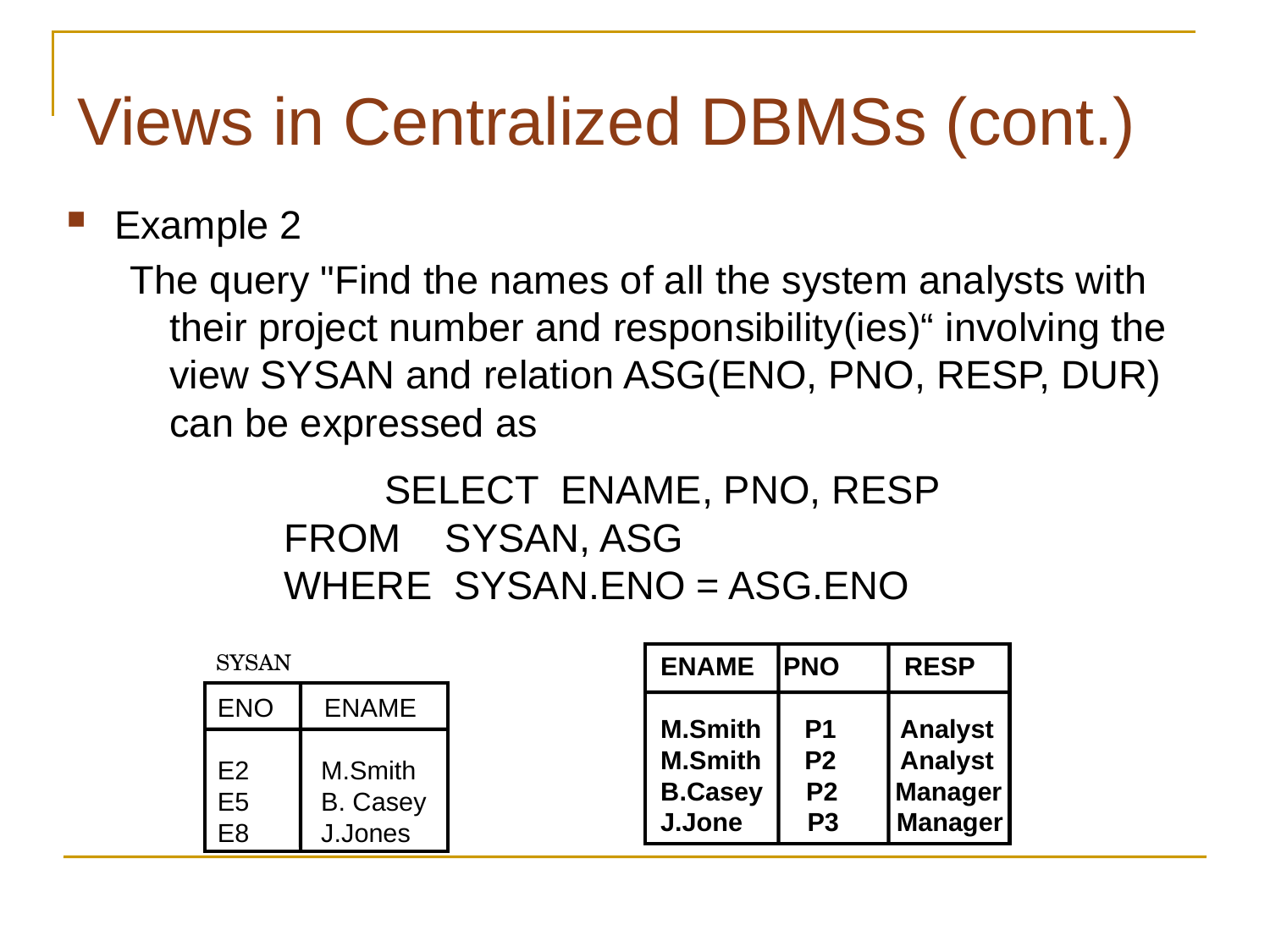

# Views in Centralized DBMSs (cont.)
Example 2
The query "Find the names of all the system analysts with their project number and responsibility(ies)“ involving the view SYSAN and relation ASG(ENO, PNO, RESP, DUR) can be expressed as

		        SELECT  ENAME, PNO, RESP
              FROM    SYSAN, ASG
              WHERE  SYSAN.ENO = ASG.ENO

ENAME    PNO         RESP

M.Smith      P1         Analyst M.Smith      P2         Analyst B.Casey      P2        Manager   J.Jone         P3        Manager

SYSAN

ENO       ENAME

E2          M.Smith
E5          B. Casey
E8          J.Jones